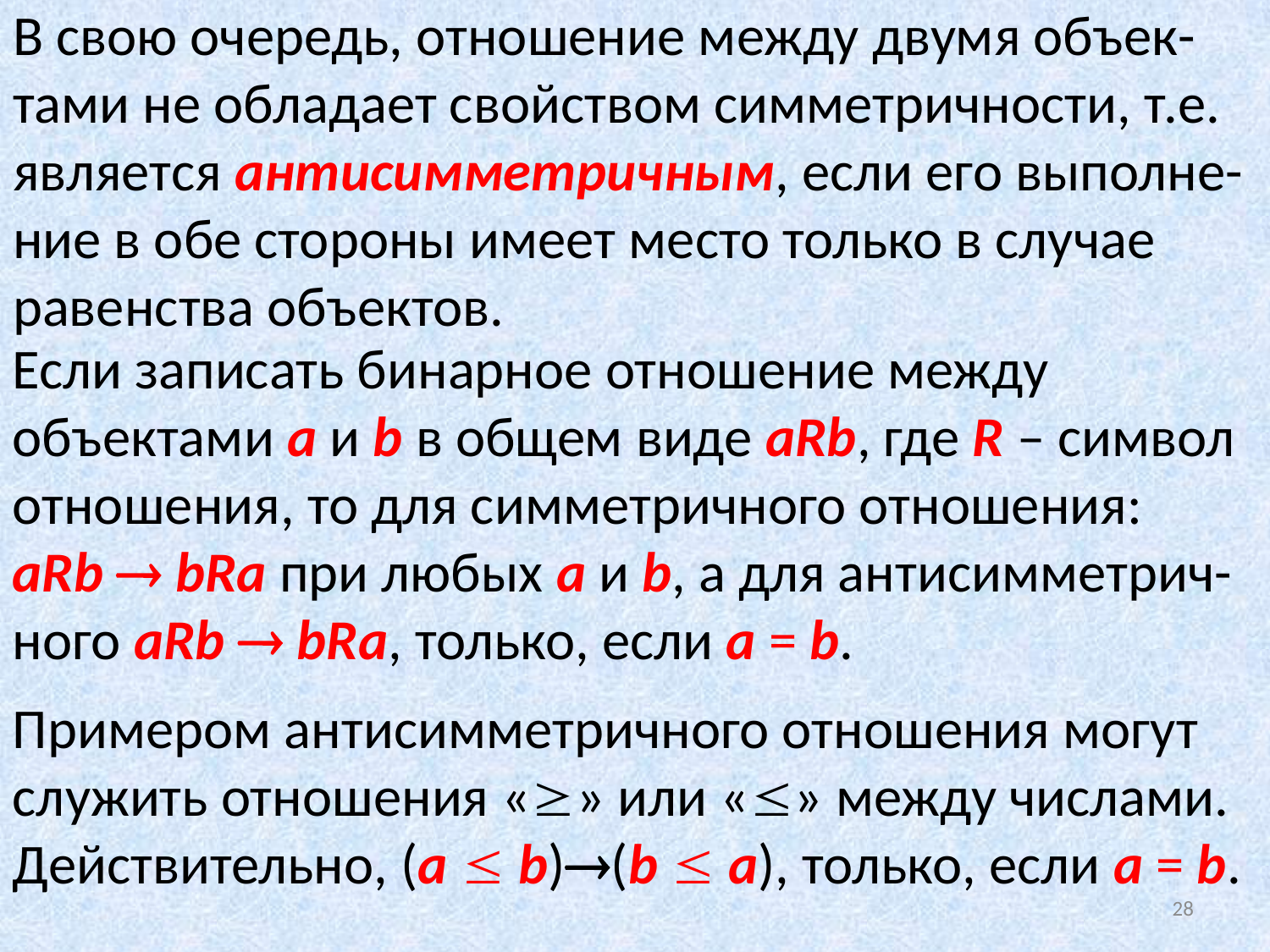

# В свою очередь, отношение между двумя объек-тами не обладает свойством симметричности, т.е. является антисимметричным, если его выполне-ние в обе стороны имеет место только в случае равенства объектов.
Если записать бинарное отношение между объектами a и b в общем виде aRb, где R – символ отношения, то для симметричного отношения:
aRb → bRa при любых a и b, а для антисимметрич-ного aRb → bRa, только, если a = b.
Примером антисимметричного отношения могут служить отношения «≥» или «≤» между числами. Действительно, (a ≤ b)→(b ≤ a), только, если a = b.
28